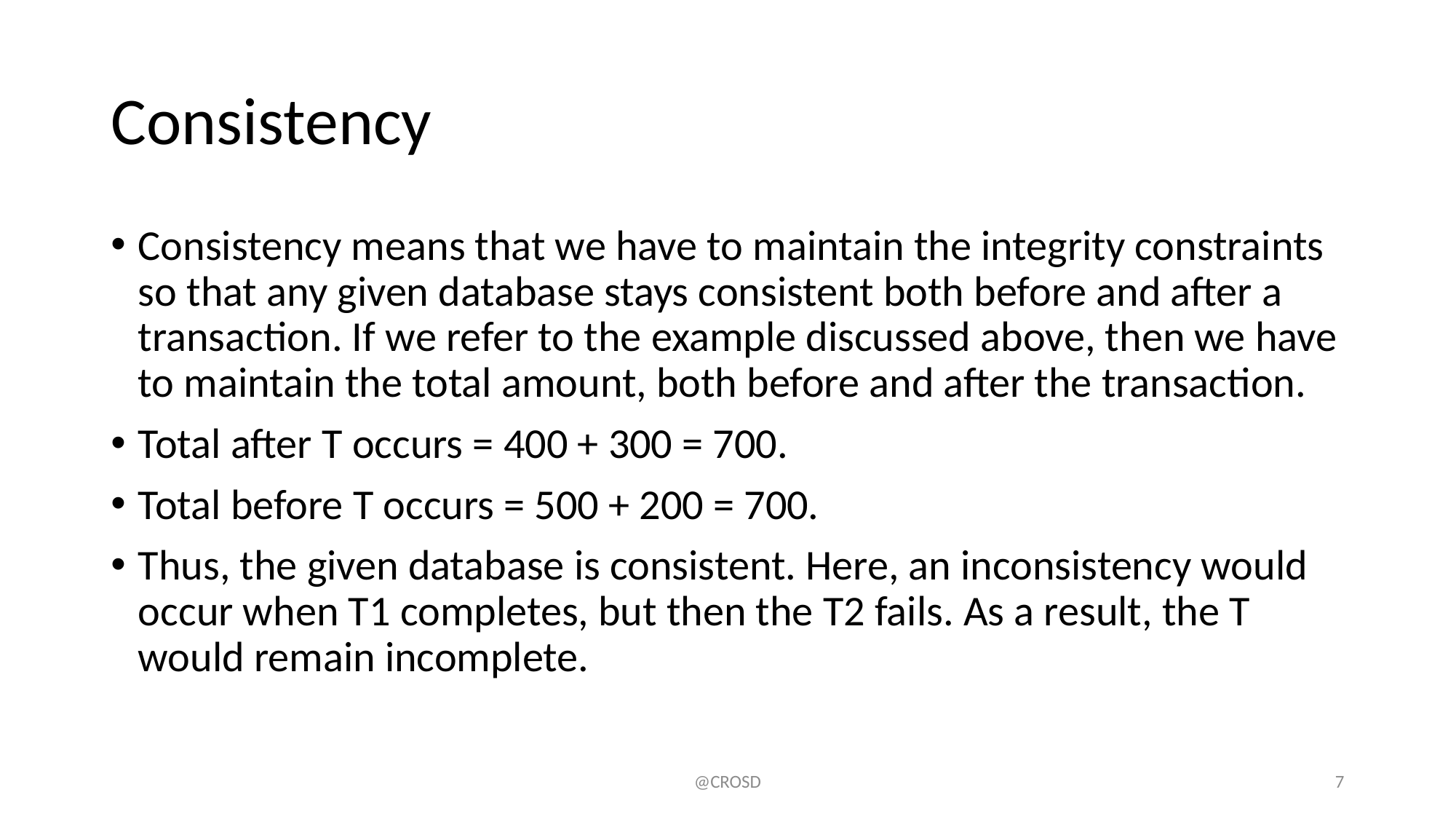

# Consistency
Consistency means that we have to maintain the integrity constraints so that any given database stays consistent both before and after a transaction. If we refer to the example discussed above, then we have to maintain the total amount, both before and after the transaction.
Total after T occurs = 400 + 300 = 700.
Total before T occurs = 500 + 200 = 700.
Thus, the given database is consistent. Here, an inconsistency would occur when T1 completes, but then the T2 fails. As a result, the T would remain incomplete.
@CROSD
7